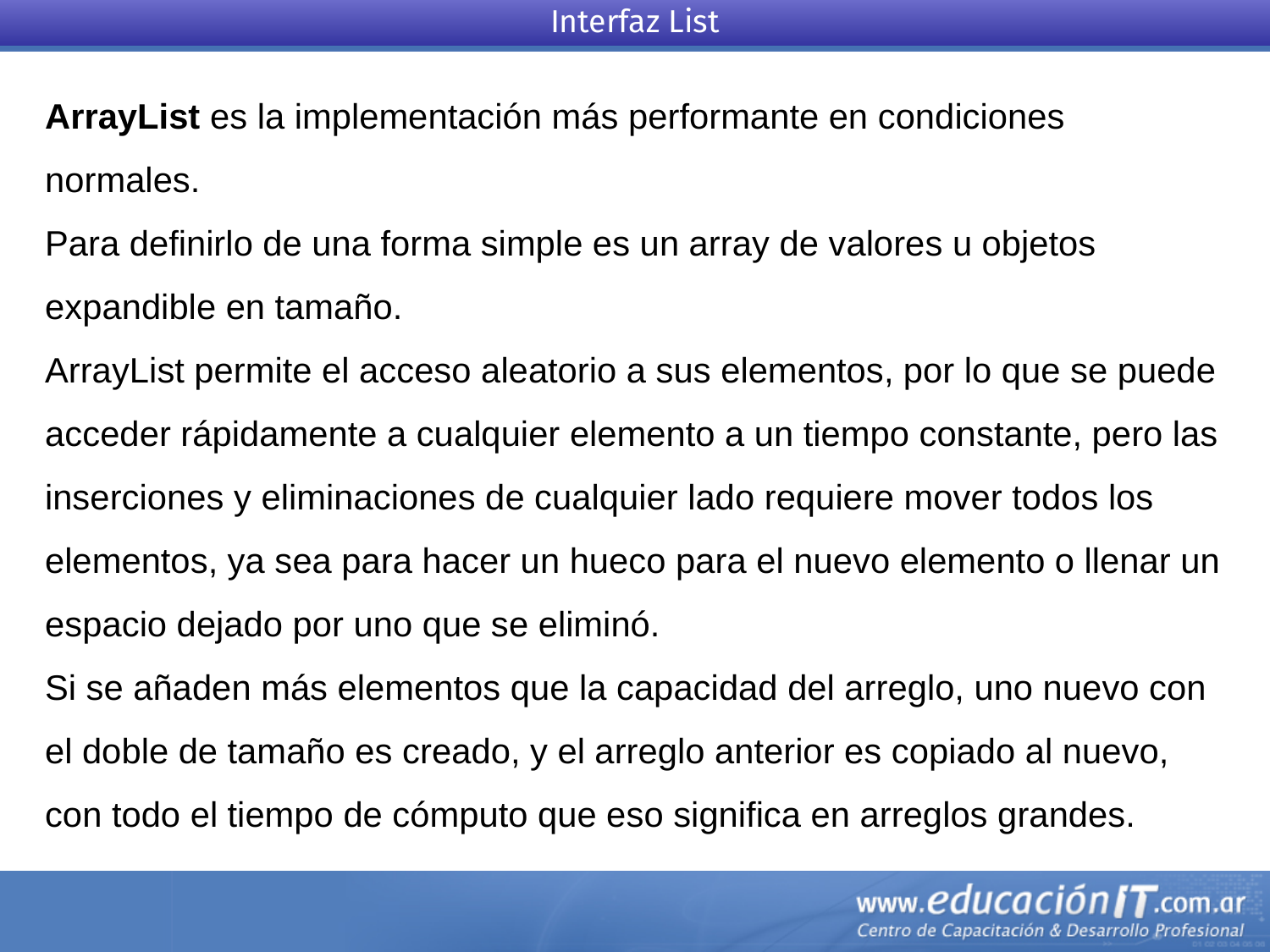

Interfaz List
ArrayList es la implementación más performante en condiciones normales.
Para definirlo de una forma simple es un array de valores u objetos expandible en tamaño.
ArrayList permite el acceso aleatorio a sus elementos, por lo que se puede acceder rápidamente a cualquier elemento a un tiempo constante, pero las inserciones y eliminaciones de cualquier lado requiere mover todos los elementos, ya sea para hacer un hueco para el nuevo elemento o llenar un espacio dejado por uno que se eliminó.
Si se añaden más elementos que la capacidad del arreglo, uno nuevo con el doble de tamaño es creado, y el arreglo anterior es copiado al nuevo, con todo el tiempo de cómputo que eso significa en arreglos grandes.